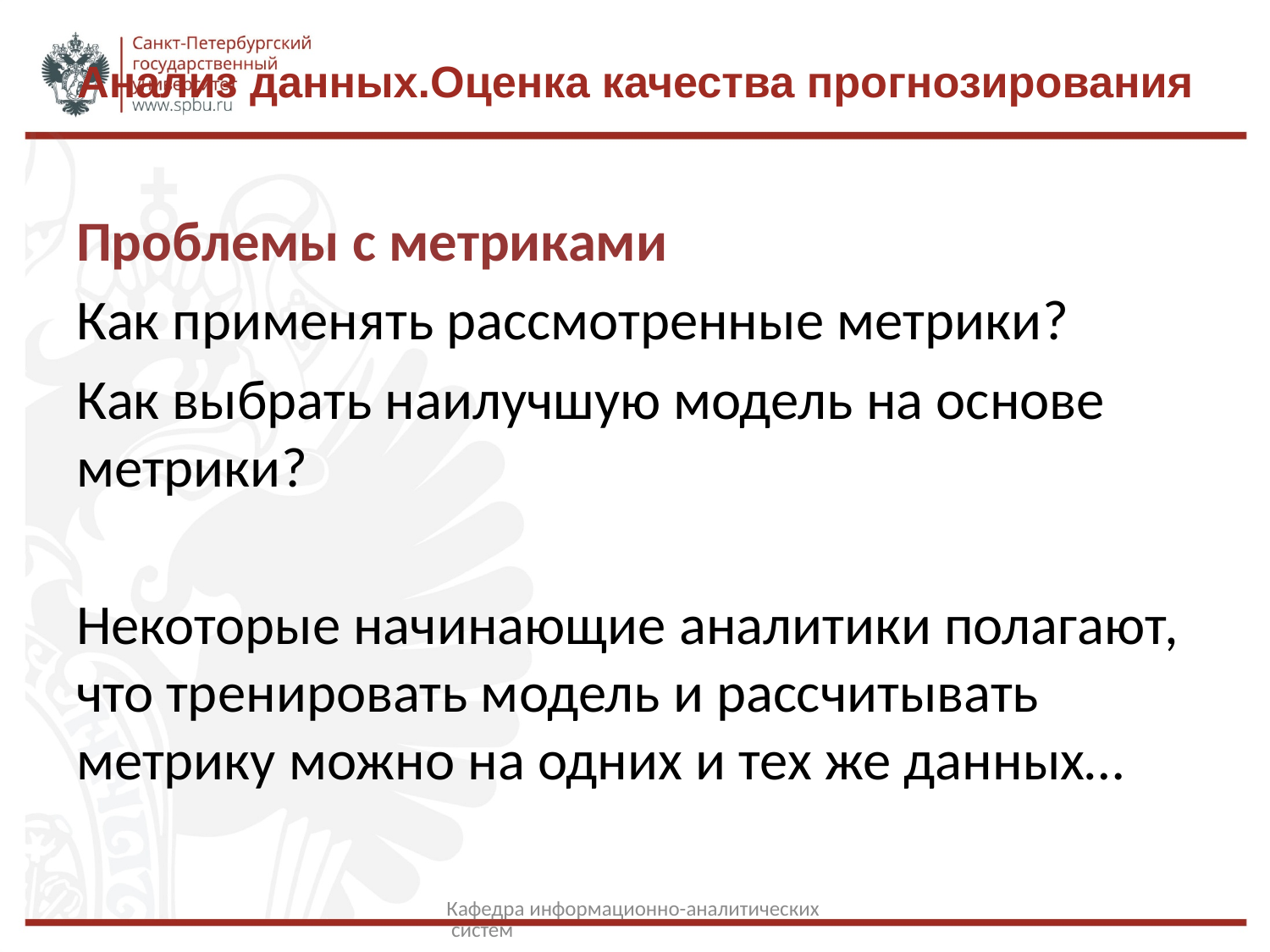

# Анализ данных.Оценка качества прогнозирования
Проблемы с метриками
Как применять рассмотренные метрики?
Как выбрать наилучшую модель на основе метрики?

Некоторые начинающие аналитики полагают, что тренировать модель и рассчитывать метрику можно на одних и тех же данных…
Кафедра информационно-аналитических систем